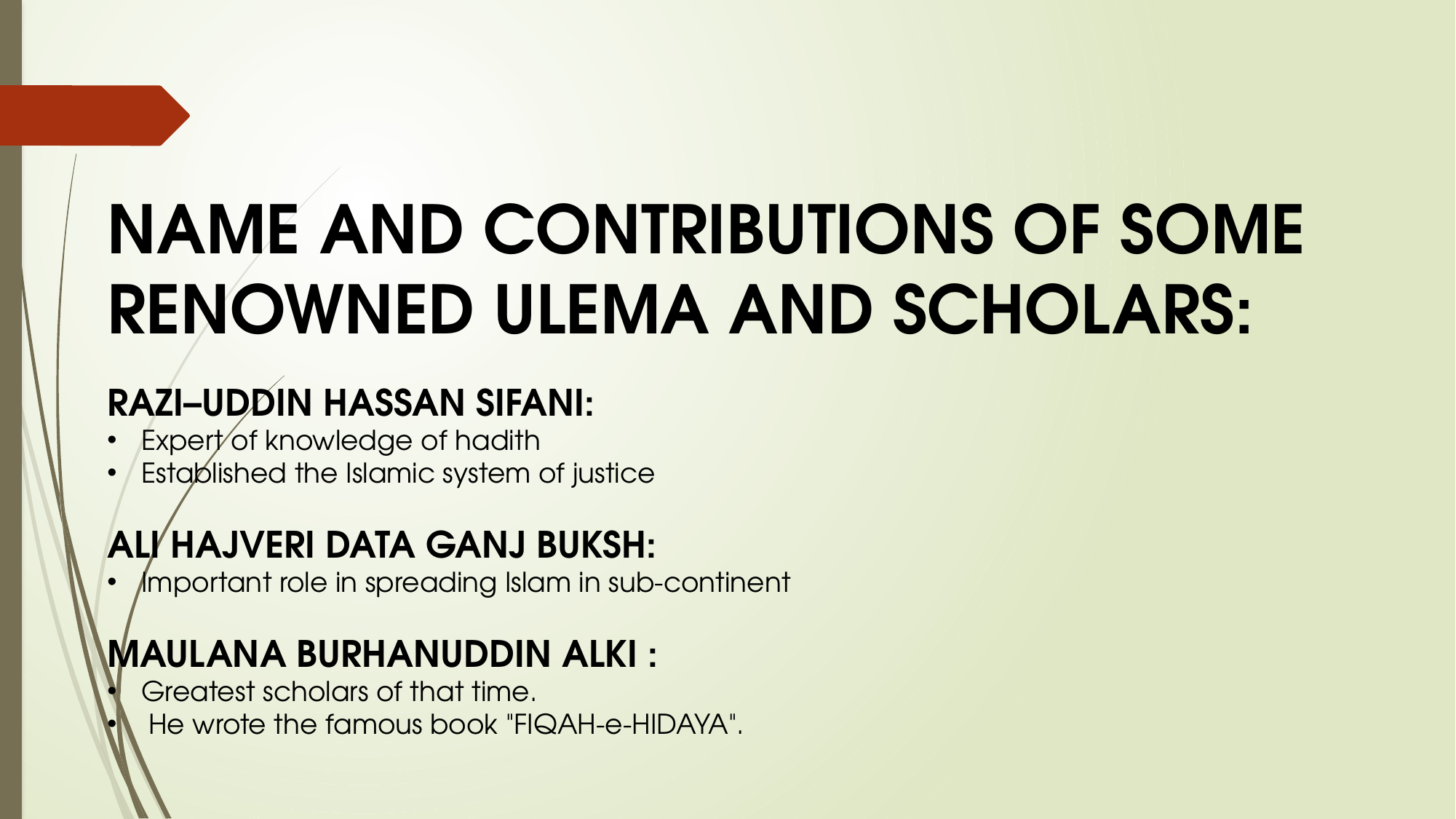

NAME AND CONTRIBUTIONS OF SOME RENOWNED ULEMA AND SCHOLARS:

RAZI–UDDIN HASSAN SIFANI:
Expert of knowledge of hadith
Established the Islamic system of justice

ALI HAJVERI DATA GANJ BUKSH:
Important role in spreading Islam in sub-continent

MAULANA BURHANUDDIN ALKI :
Greatest scholars of that time.
 He wrote the famous book "FIQAH-e-HIDAYA".